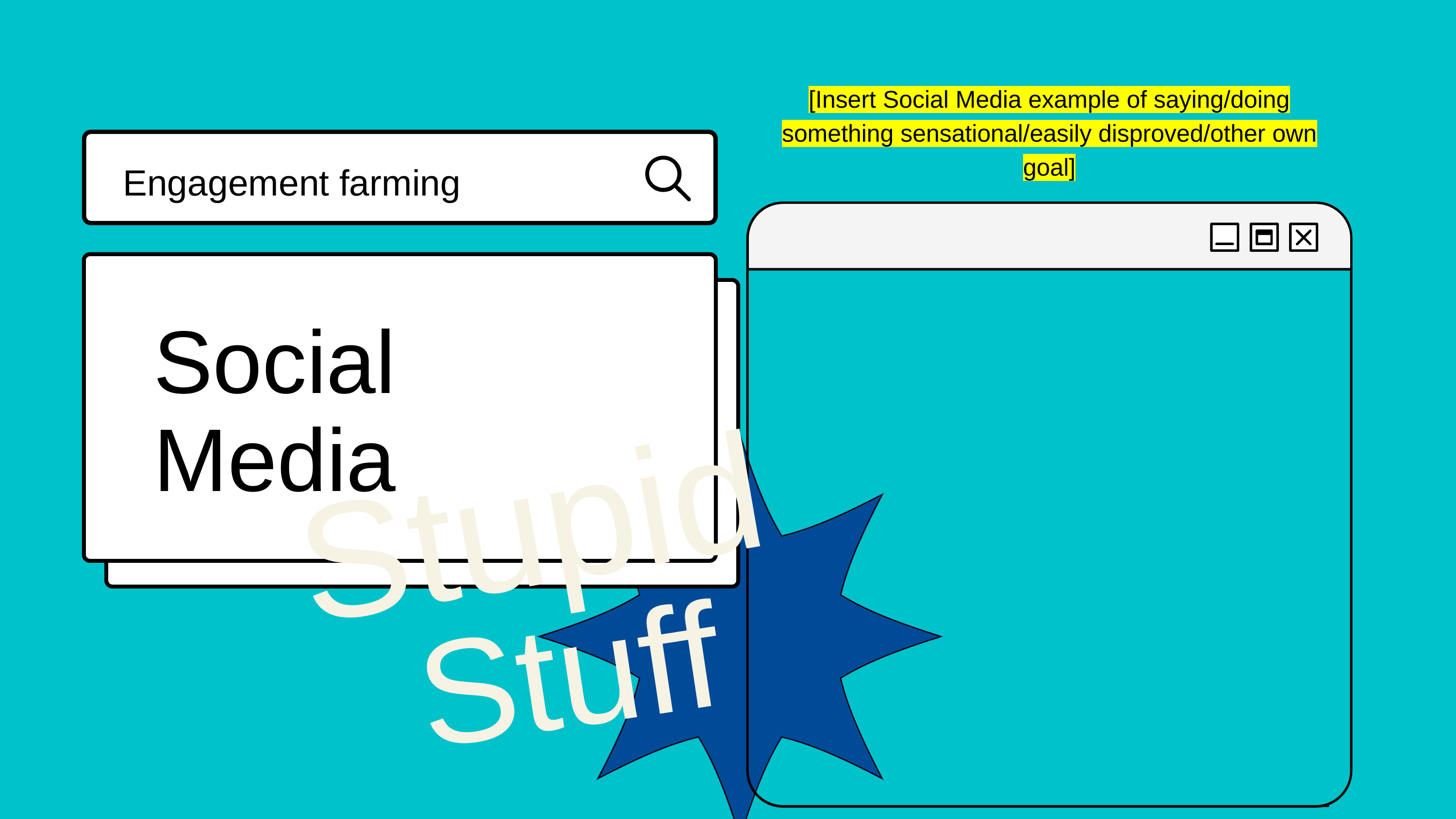

[Insert Social Media example of saying/doing something sensational/easily disproved/other own goal]

Engagement farming

Social Media
Stupid
Stuff